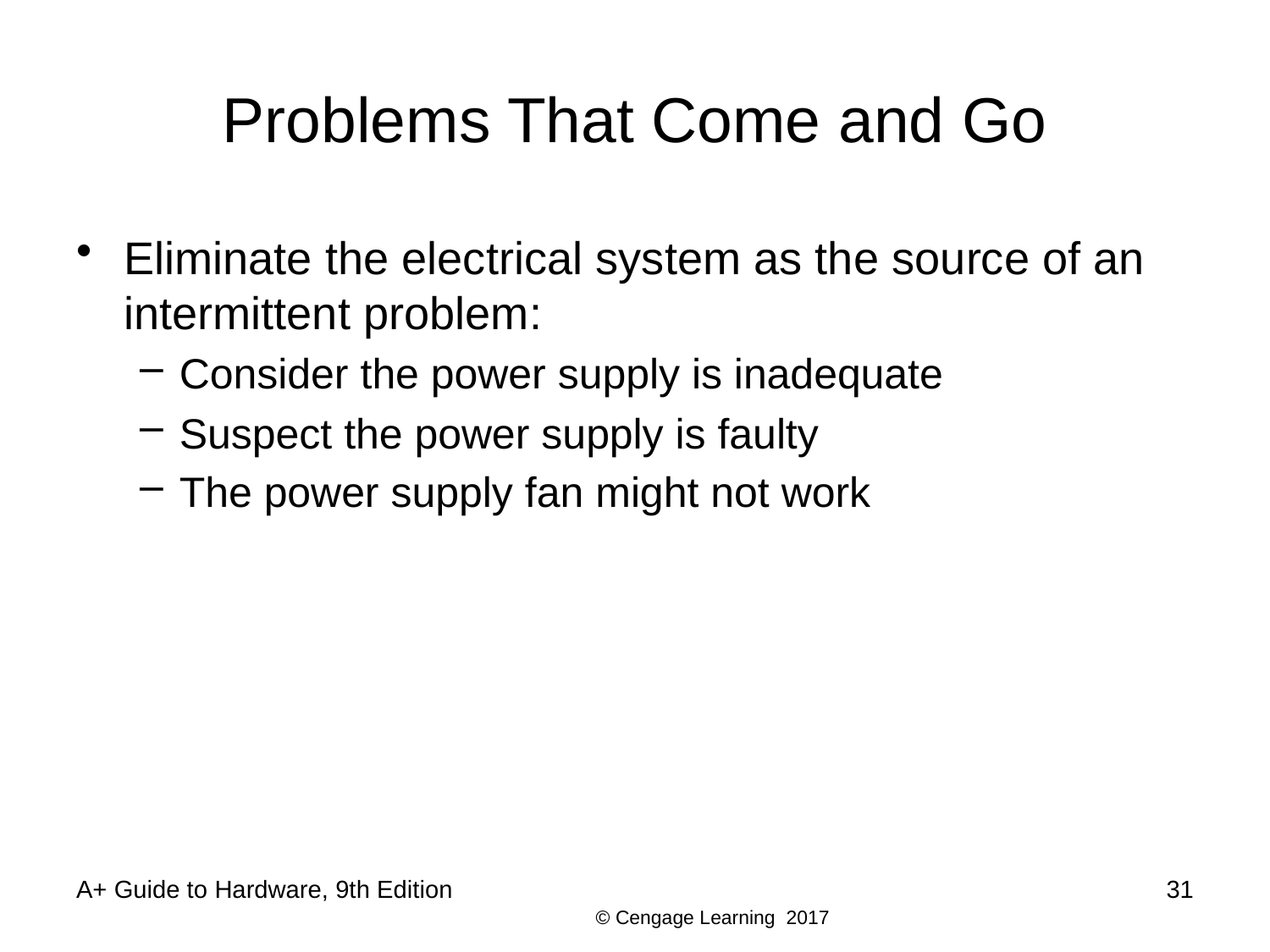

# Problems That Come and Go
Eliminate the electrical system as the source of an intermittent problem:
Consider the power supply is inadequate
Suspect the power supply is faulty
The power supply fan might not work

A+ Guide to Hardware, 9th Edition
31